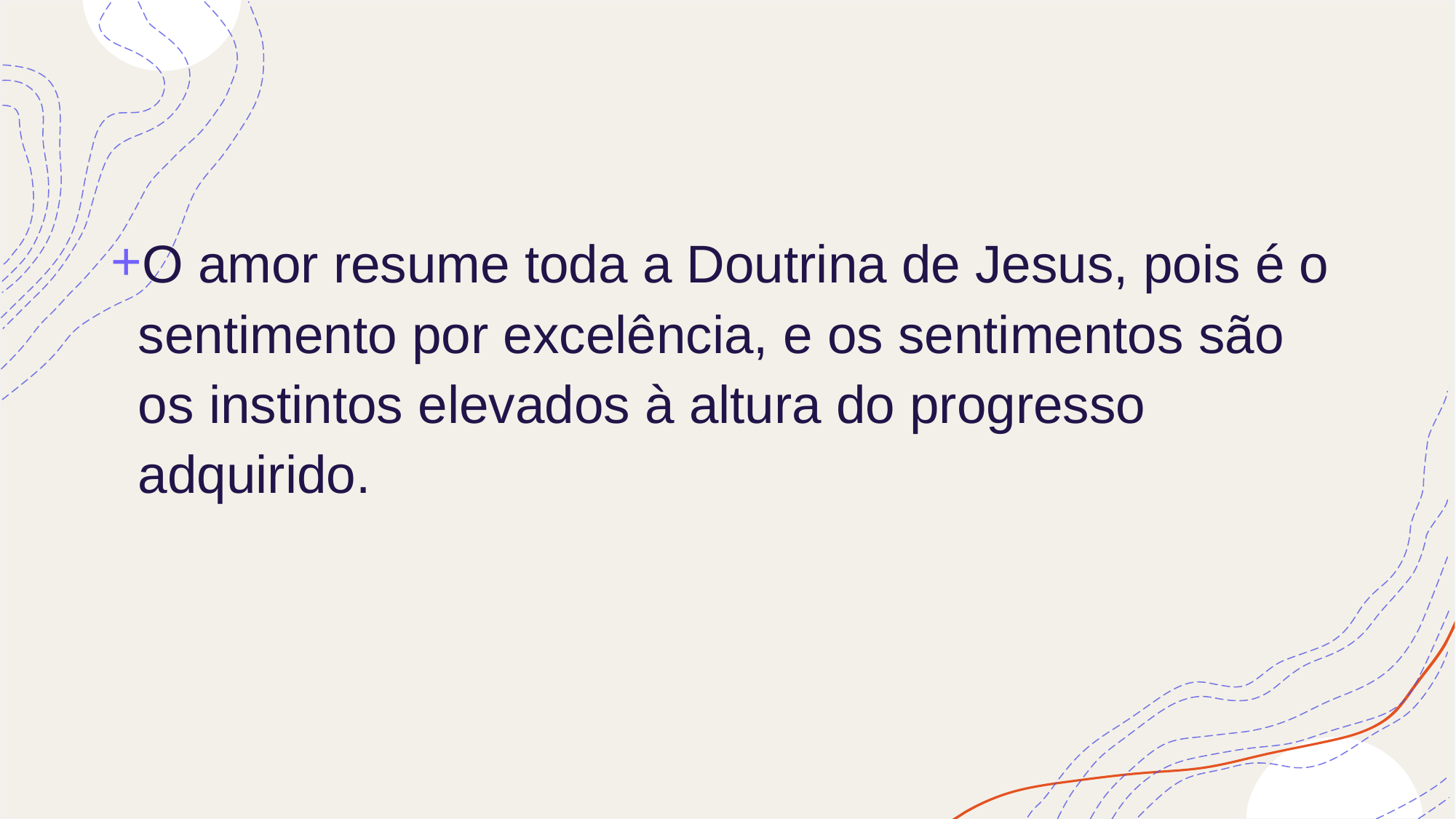

O amor resume toda a Doutrina de Jesus, pois é o sentimento por excelência, e os sentimentos são os instintos elevados à altura do progresso adquirido.